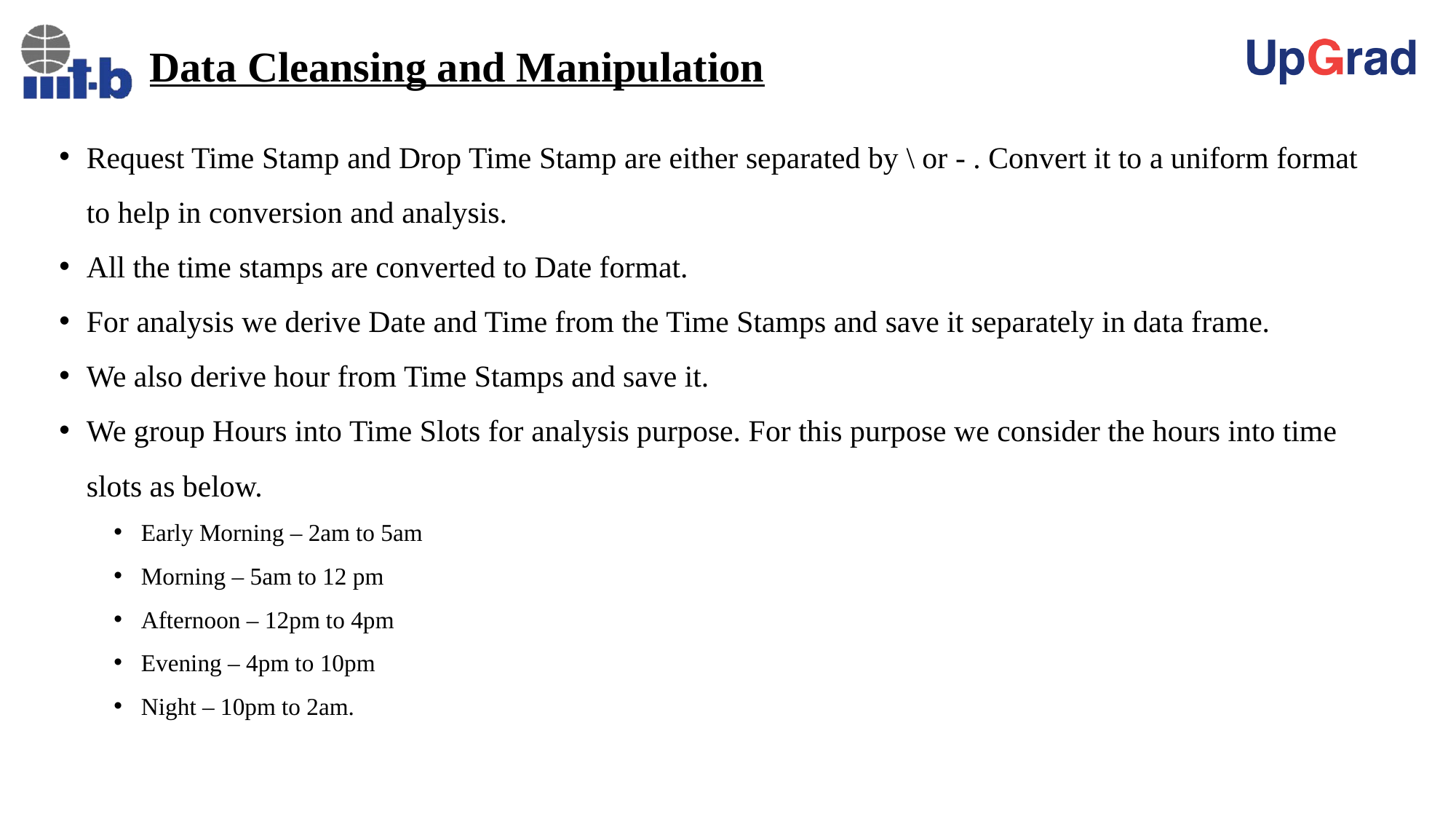

# Data Cleansing and Manipulation
Request Time Stamp and Drop Time Stamp are either separated by \ or - . Convert it to a uniform format to help in conversion and analysis.
All the time stamps are converted to Date format.
For analysis we derive Date and Time from the Time Stamps and save it separately in data frame.
We also derive hour from Time Stamps and save it.
We group Hours into Time Slots for analysis purpose. For this purpose we consider the hours into time slots as below.
Early Morning – 2am to 5am
Morning – 5am to 12 pm
Afternoon – 12pm to 4pm
Evening – 4pm to 10pm
Night – 10pm to 2am.